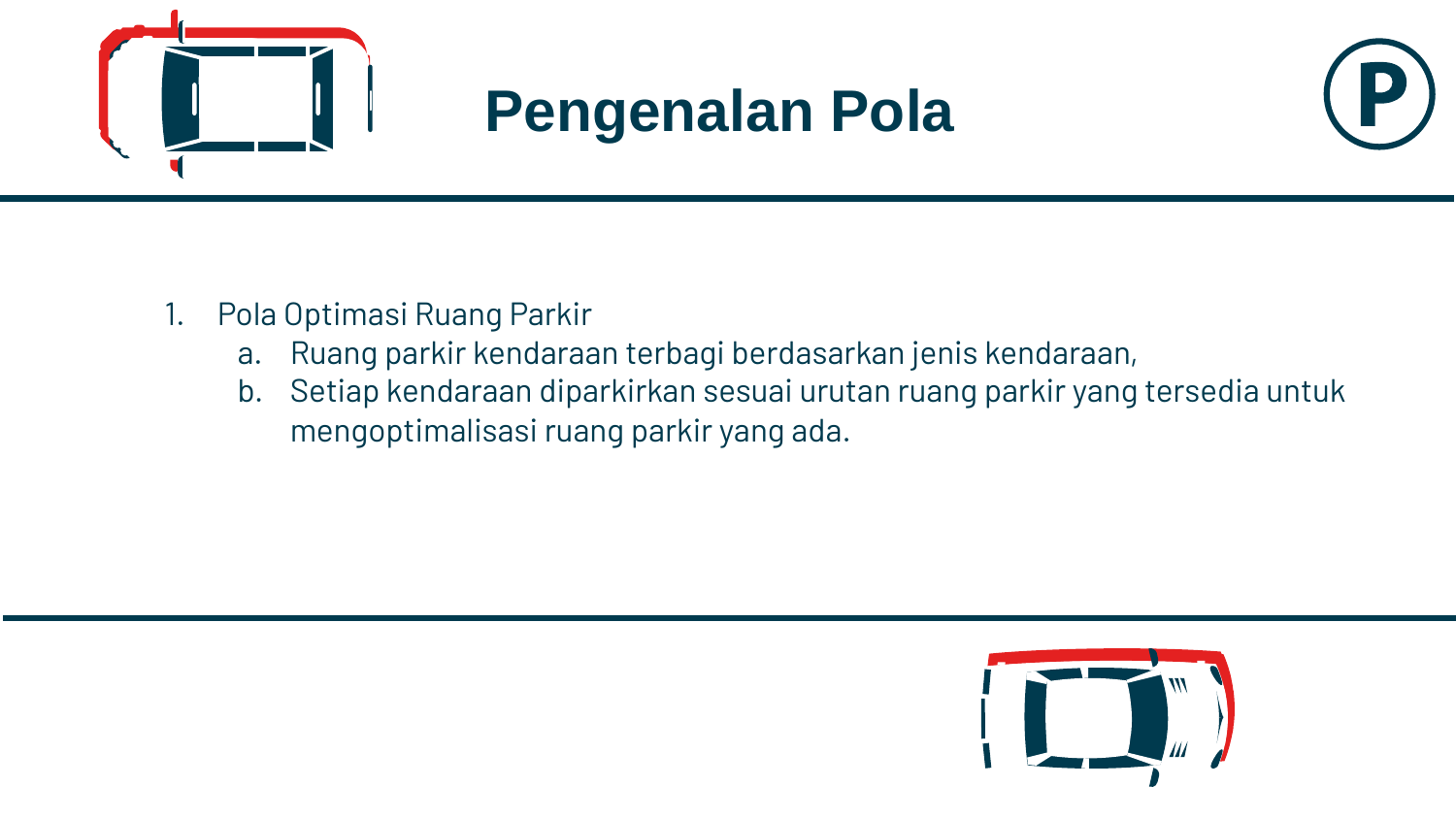

Pengenalan Pola

Pola Optimasi Ruang Parkir
Ruang parkir kendaraan terbagi berdasarkan jenis kendaraan,
Setiap kendaraan diparkirkan sesuai urutan ruang parkir yang tersedia untuk mengoptimalisasi ruang parkir yang ada.